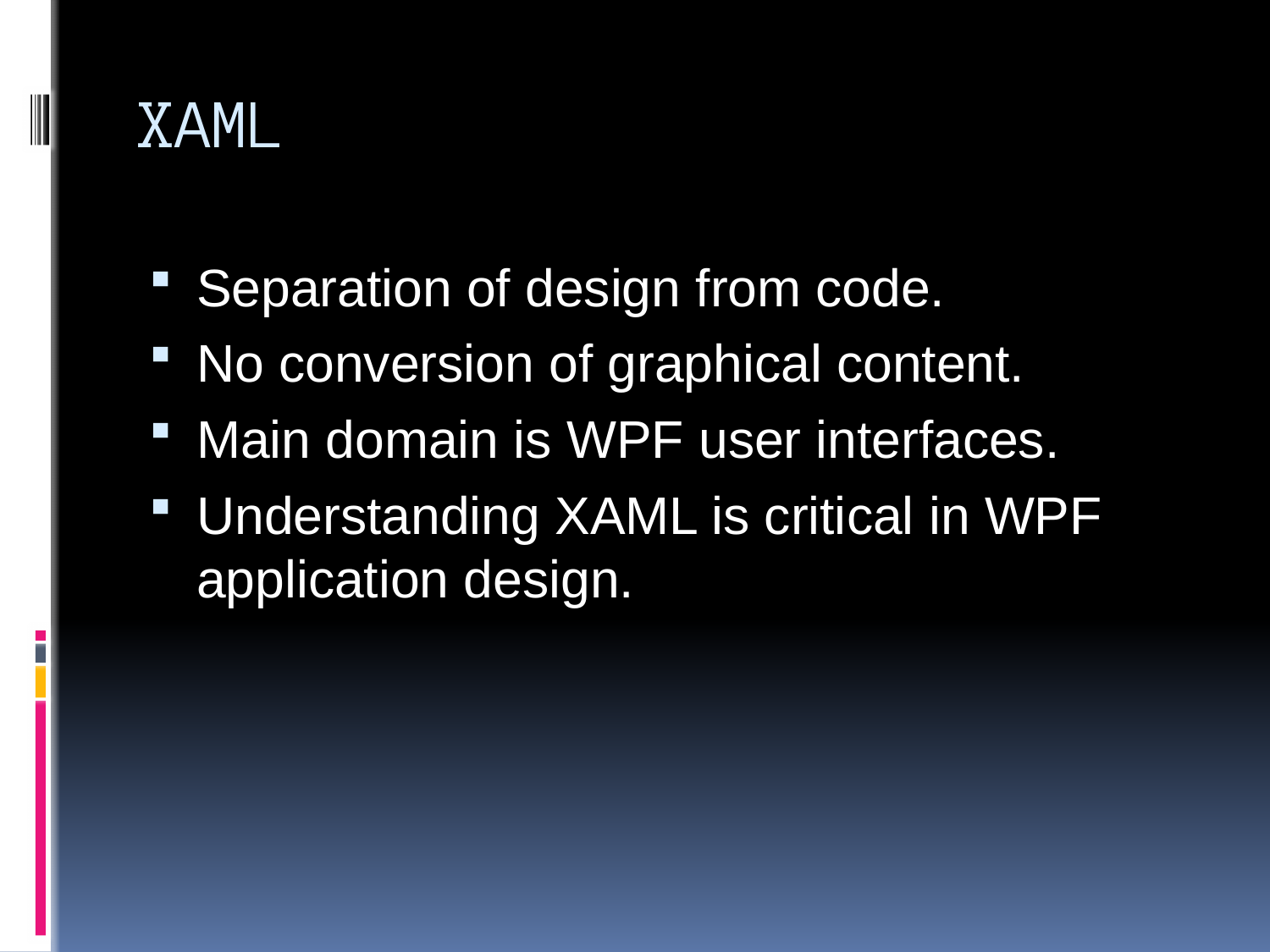

# XAML
Separation of design from code.
No conversion of graphical content.
Main domain is WPF user interfaces.
Understanding XAML is critical in WPF application design.